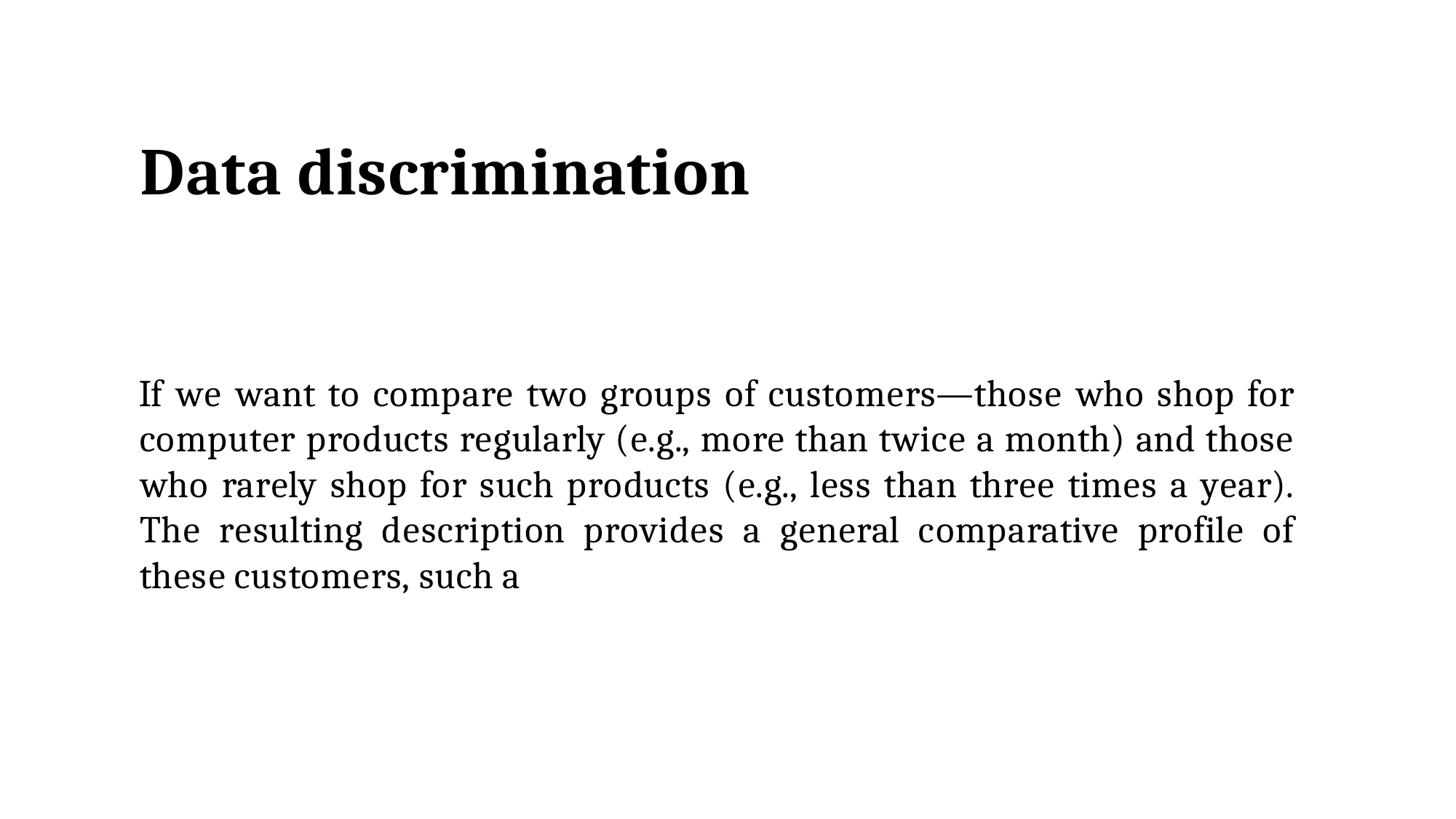

Data discrimination

If we want to compare two groups of customers—those who shop for computer products regularly (e.g., more than twice a month) and those who rarely shop for such products (e.g., less than three times a year). The resulting description provides a general comparative profile of these customers, such a